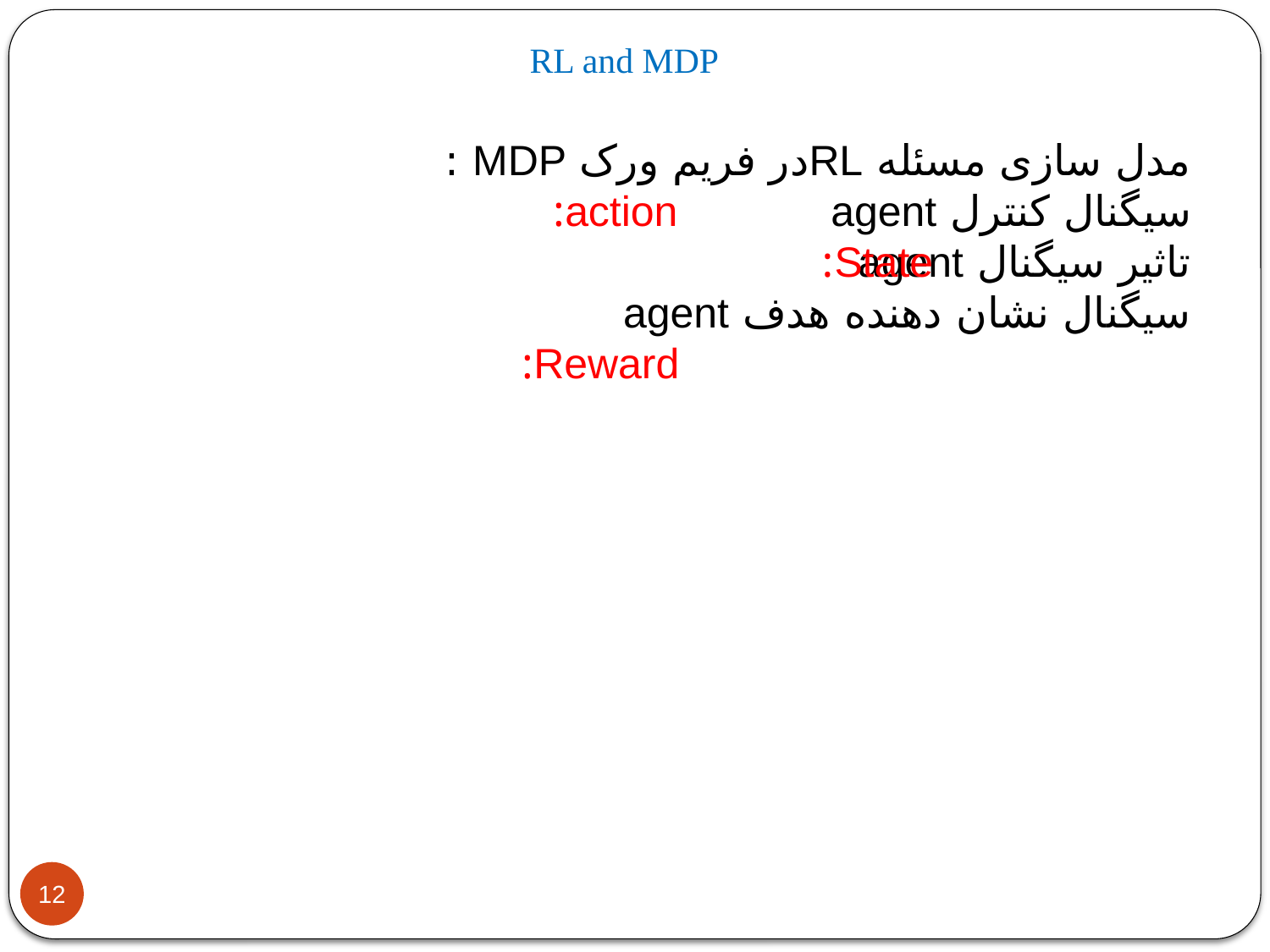

RL and MDP

					action:
State:
	Reward:

مدل سازی مسئله RLدر فریم ورک MDP :
سیگنال کنترل agent
تاثیر سیگنال agent
سیگنال نشان دهنده هدف agent

12